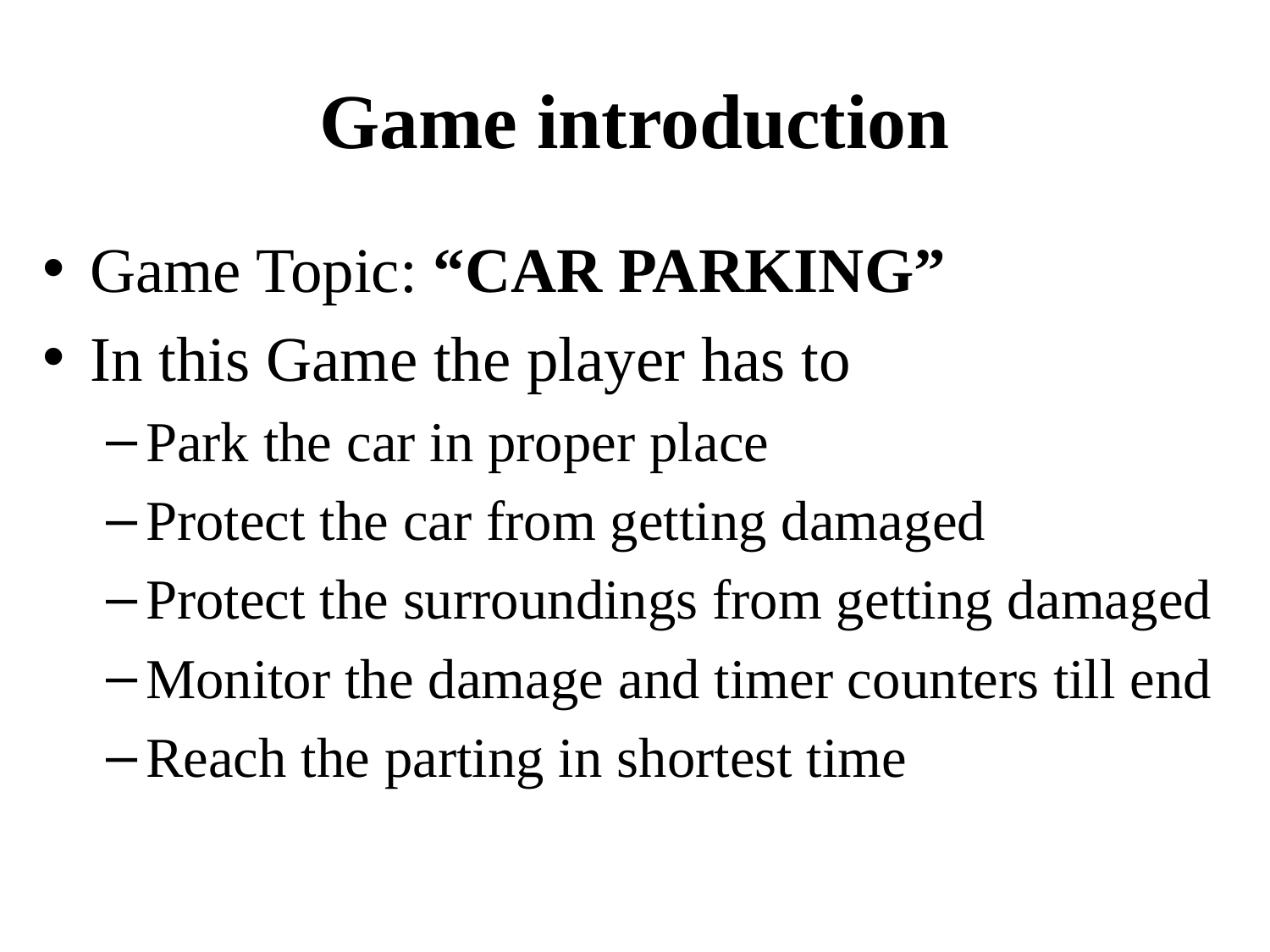

# Game introduction
Game Topic: “CAR PARKING”
In this Game the player has to
Park the car in proper place
Protect the car from getting damaged
Protect the surroundings from getting damaged
Monitor the damage and timer counters till end
Reach the parting in shortest time